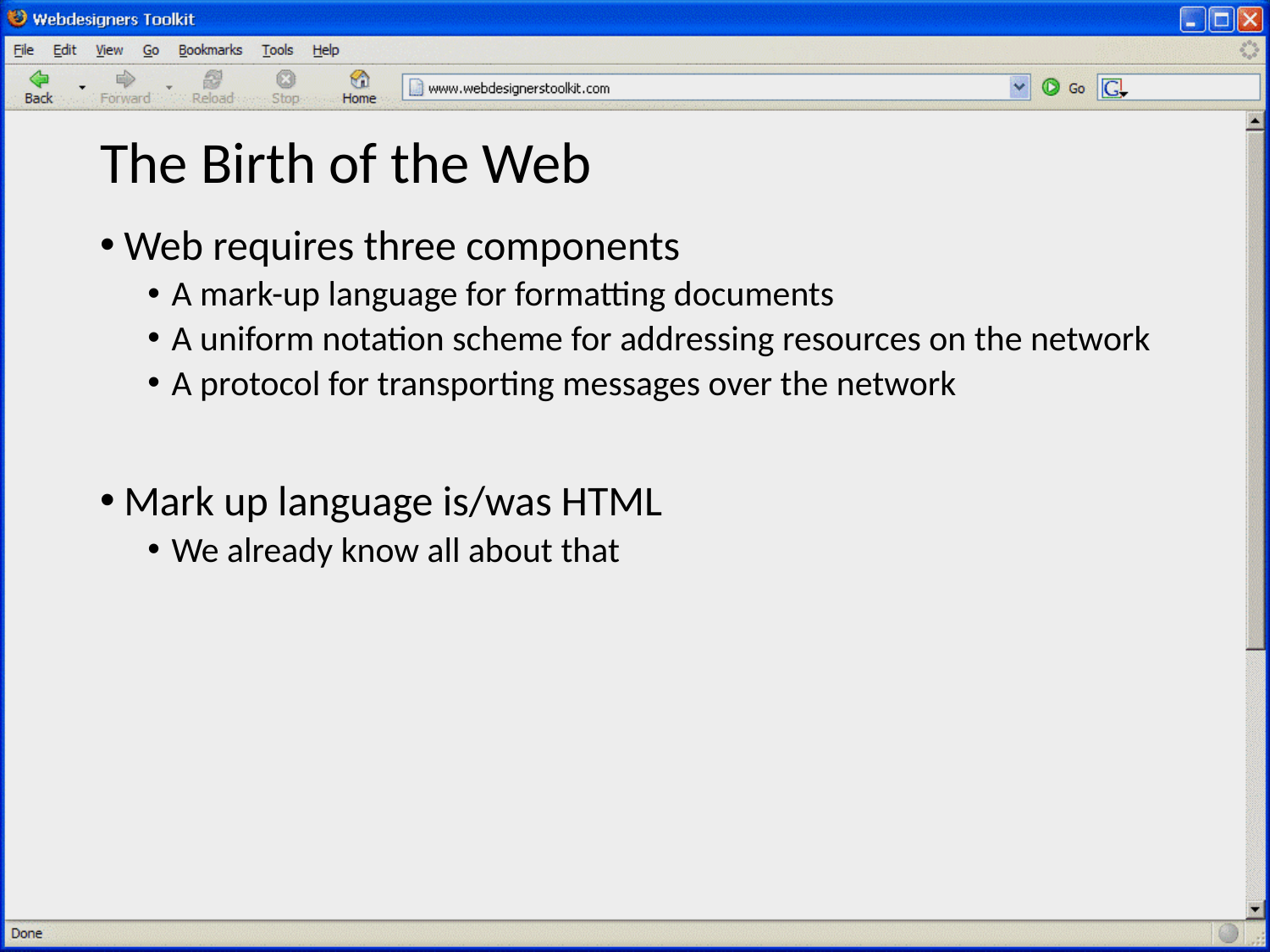

# The Birth of the Web
Web requires three components
A mark-up language for formatting documents
A uniform notation scheme for addressing resources on the network
A protocol for transporting messages over the network

Mark up language is/was HTML
We already know all about that